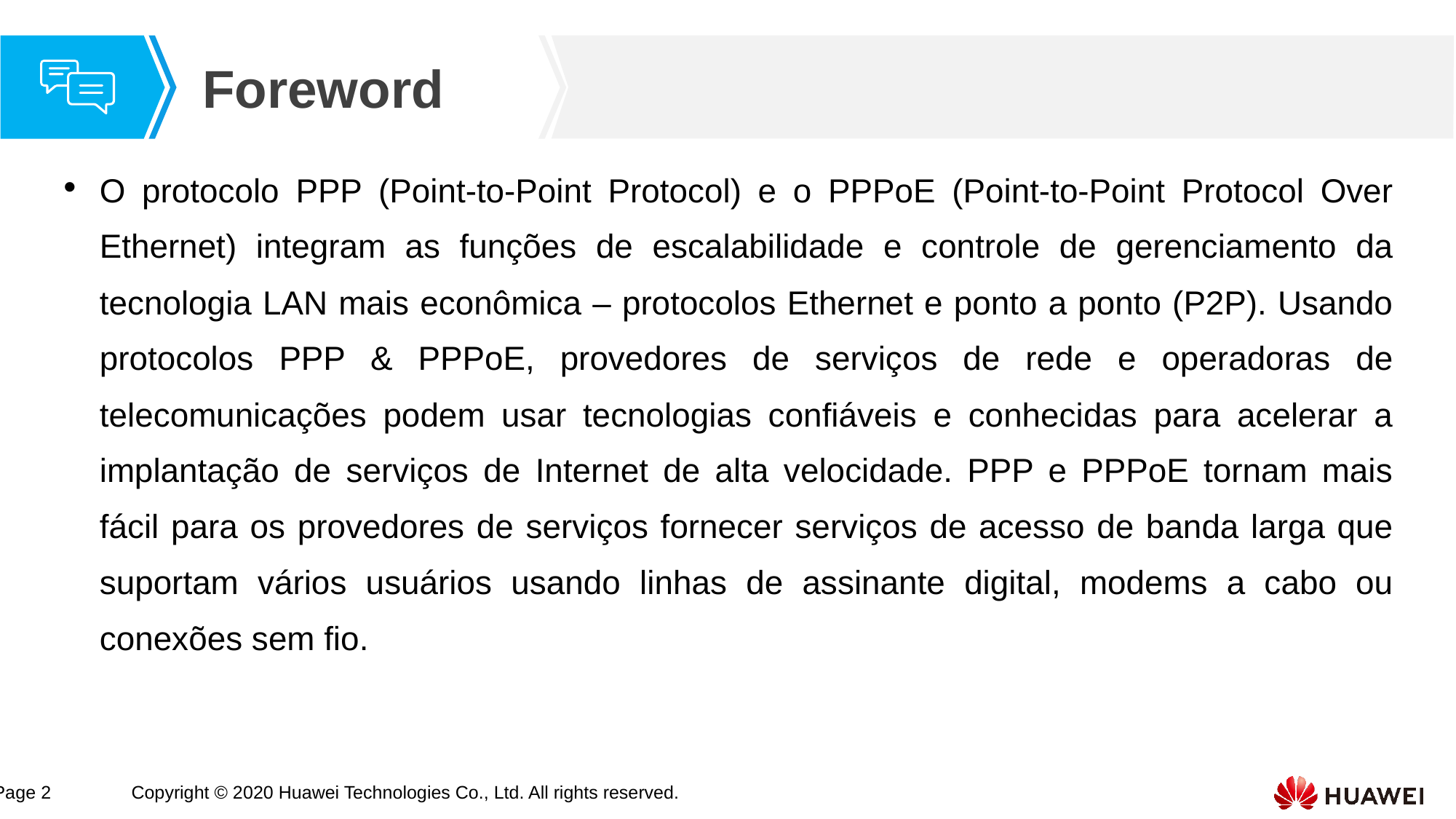

O protocolo PPP (Point-to-Point Protocol) e o PPPoE (Point-to-Point Protocol Over Ethernet) integram as funções de escalabilidade e controle de gerenciamento da tecnologia LAN mais econômica – protocolos Ethernet e ponto a ponto (P2P). Usando protocolos PPP & PPPoE, provedores de serviços de rede e operadoras de telecomunicações podem usar tecnologias confiáveis e conhecidas para acelerar a implantação de serviços de Internet de alta velocidade. PPP e PPPoE tornam mais fácil para os provedores de serviços fornecer serviços de acesso de banda larga que suportam vários usuários usando linhas de assinante digital, modems a cabo ou conexões sem fio.